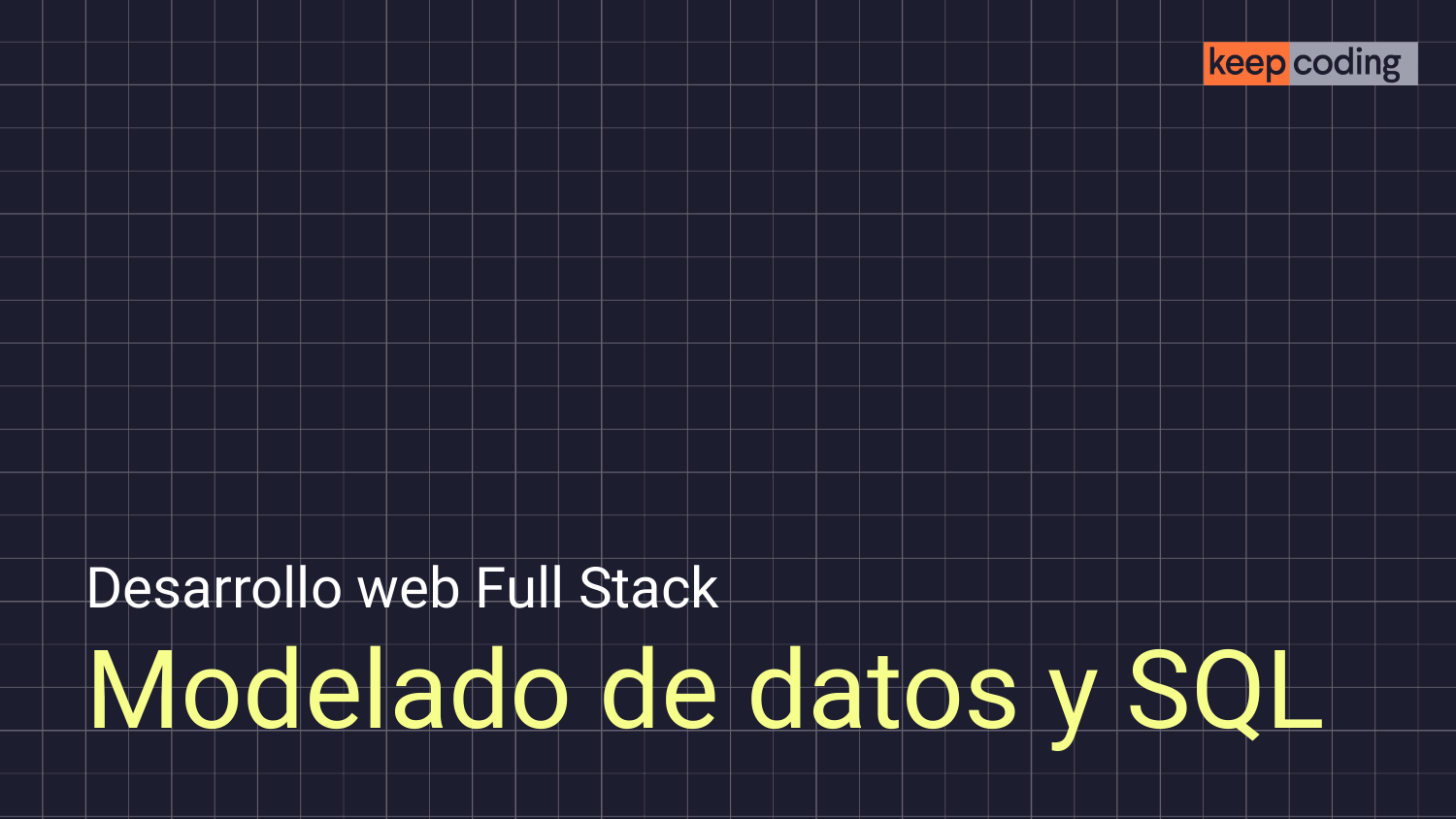

Desarrollo web Full Stack
Modelado de datos y SQL